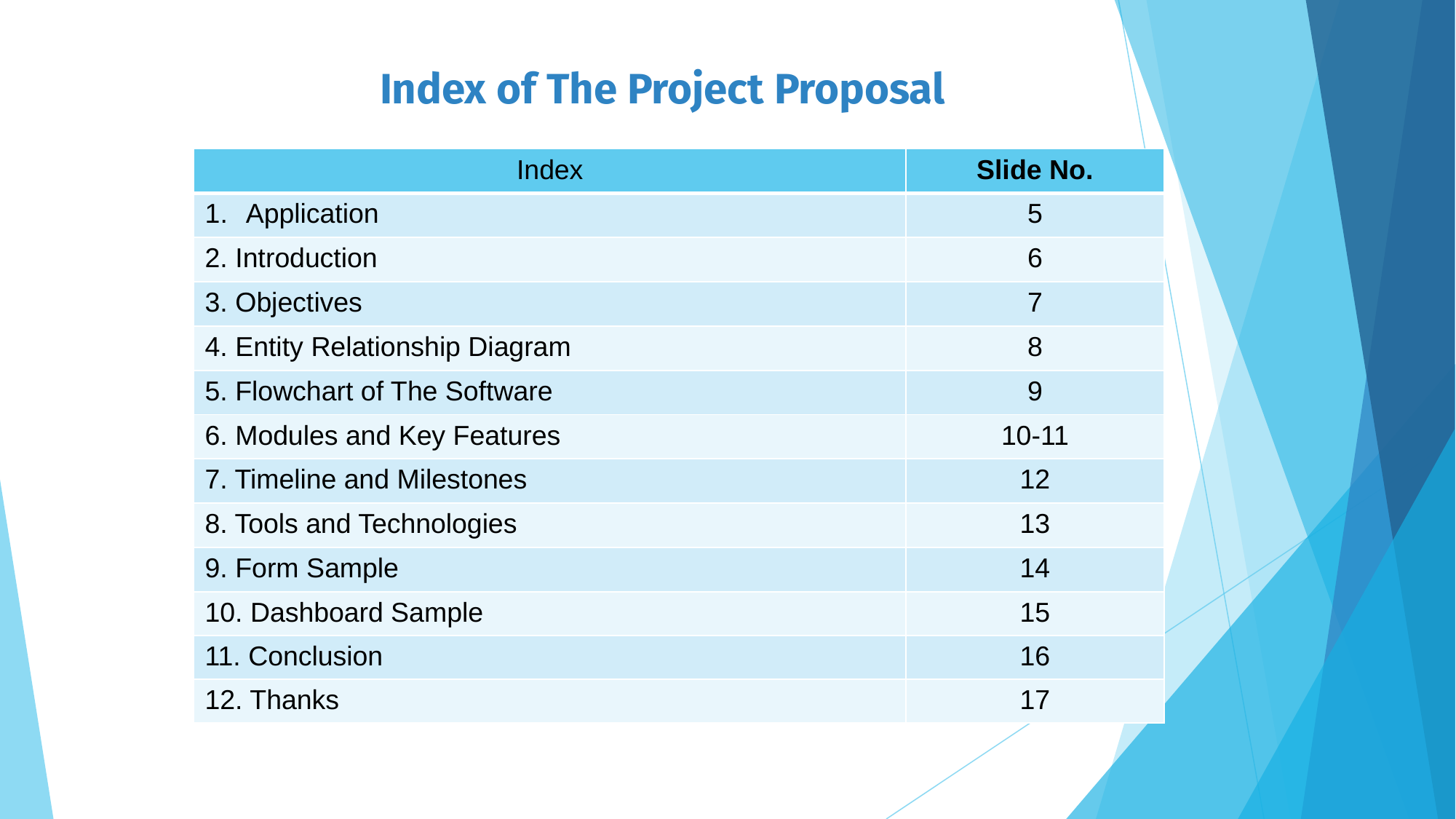

Index of The Project Proposal
| Index | Slide No. |
| --- | --- |
| Application | 5 |
| 2. Introduction | 6 |
| 3. Objectives | 7 |
| 4. Entity Relationship Diagram | 8 |
| 5. Flowchart of The Software | 9 |
| 6. Modules and Key Features | 10-11 |
| 7. Timeline and Milestones | 12 |
| 8. Tools and Technologies | 13 |
| 9. Form Sample | 14 |
| 10. Dashboard Sample | 15 |
| 11. Conclusion | 16 |
| 12. Thanks | 17 |